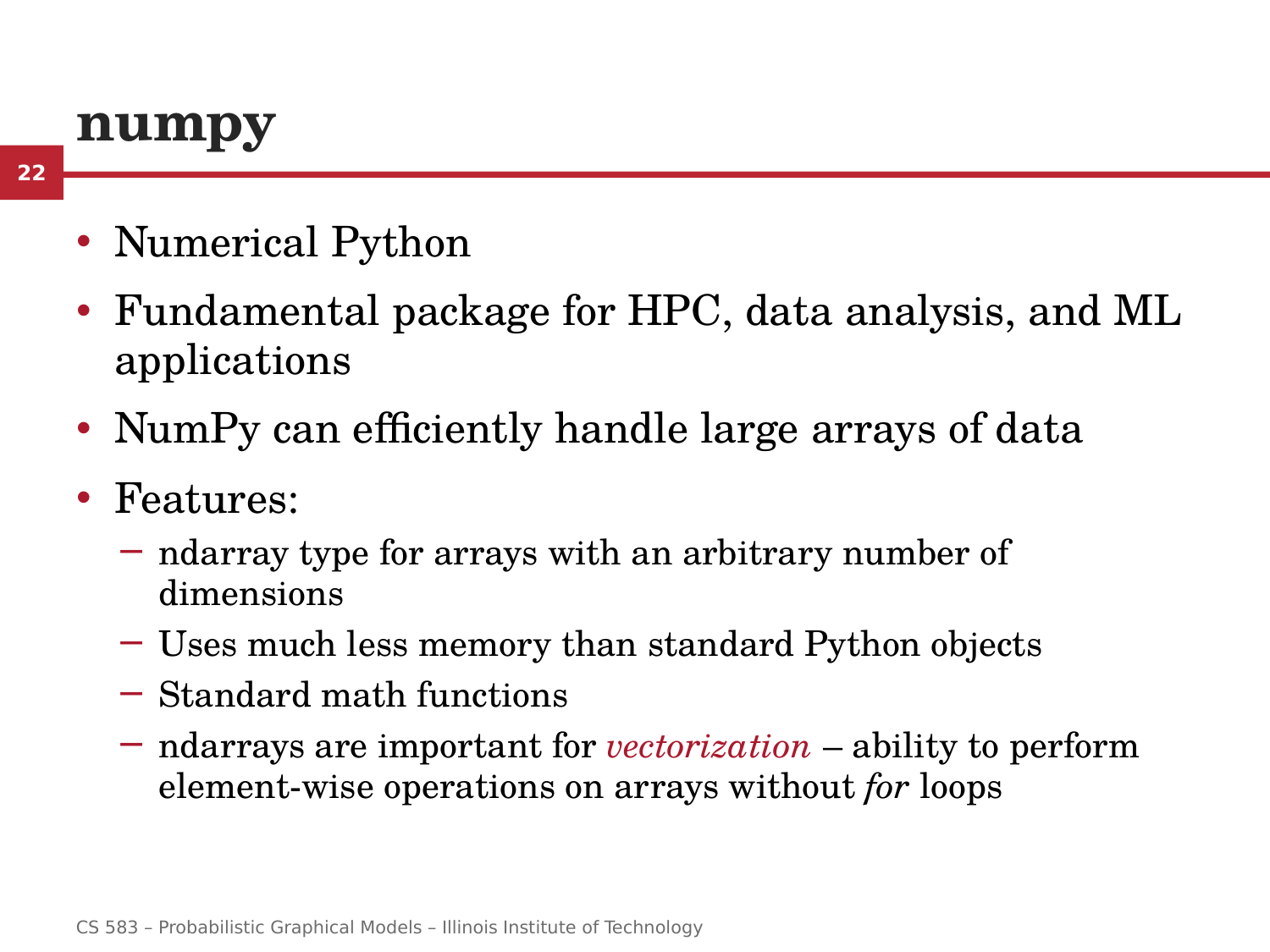

# numpy
Numerical Python
Fundamental package for HPC, data analysis, and ML applications
NumPy can efficiently handle large arrays of data
Features:
ndarray type for arrays with an arbitrary number of dimensions
Uses much less memory than standard Python objects
Standard math functions
ndarrays are important for vectorization – ability to perform element-wise operations on arrays without for loops

22
CS 583 – Probabilistic Graphical Models – Illinois Institute of Technology